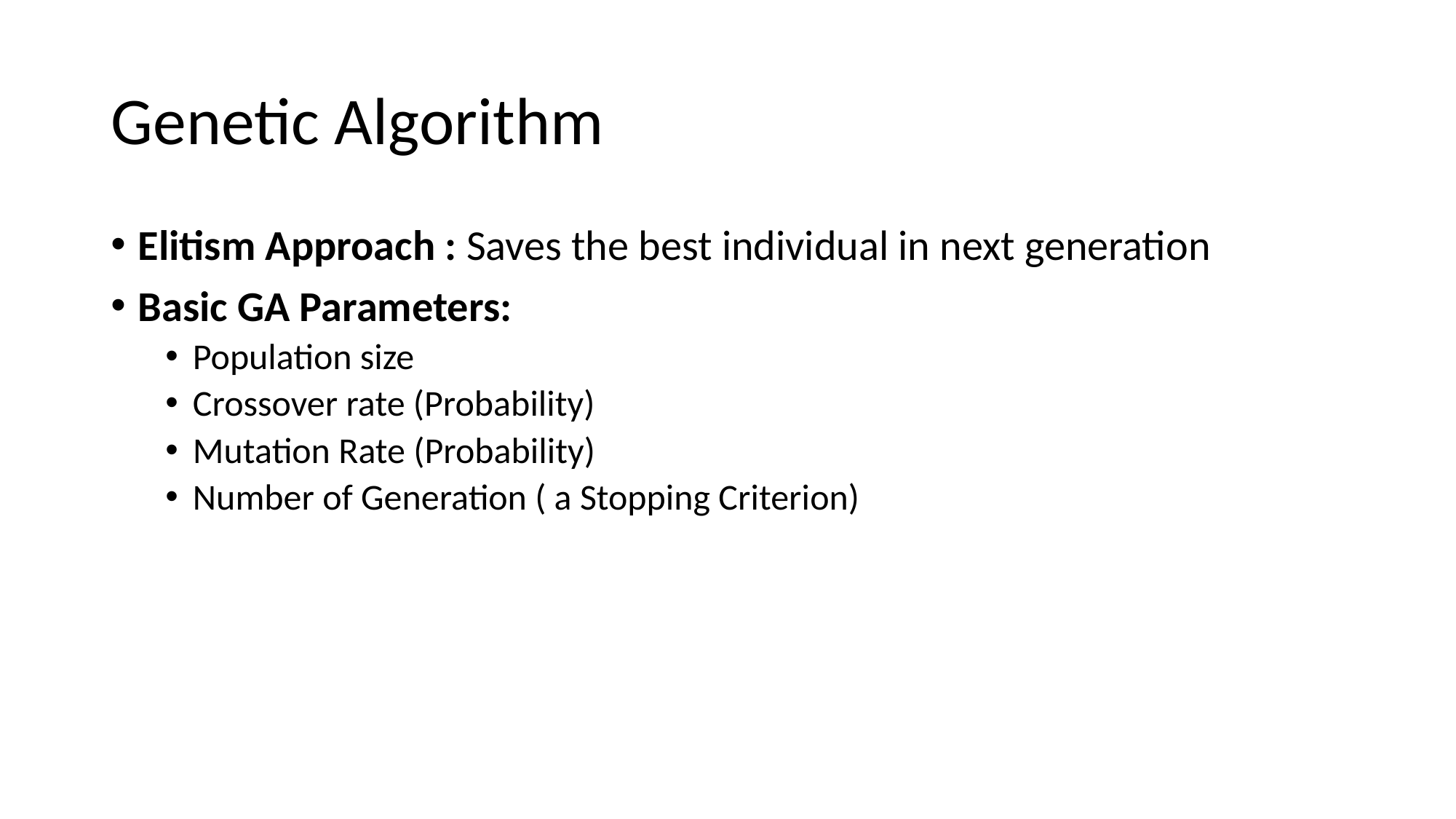

# Genetic Algorithm
Elitism Approach : Saves the best individual in next generation
Basic GA Parameters:
Population size
Crossover rate (Probability)
Mutation Rate (Probability)
Number of Generation ( a Stopping Criterion)